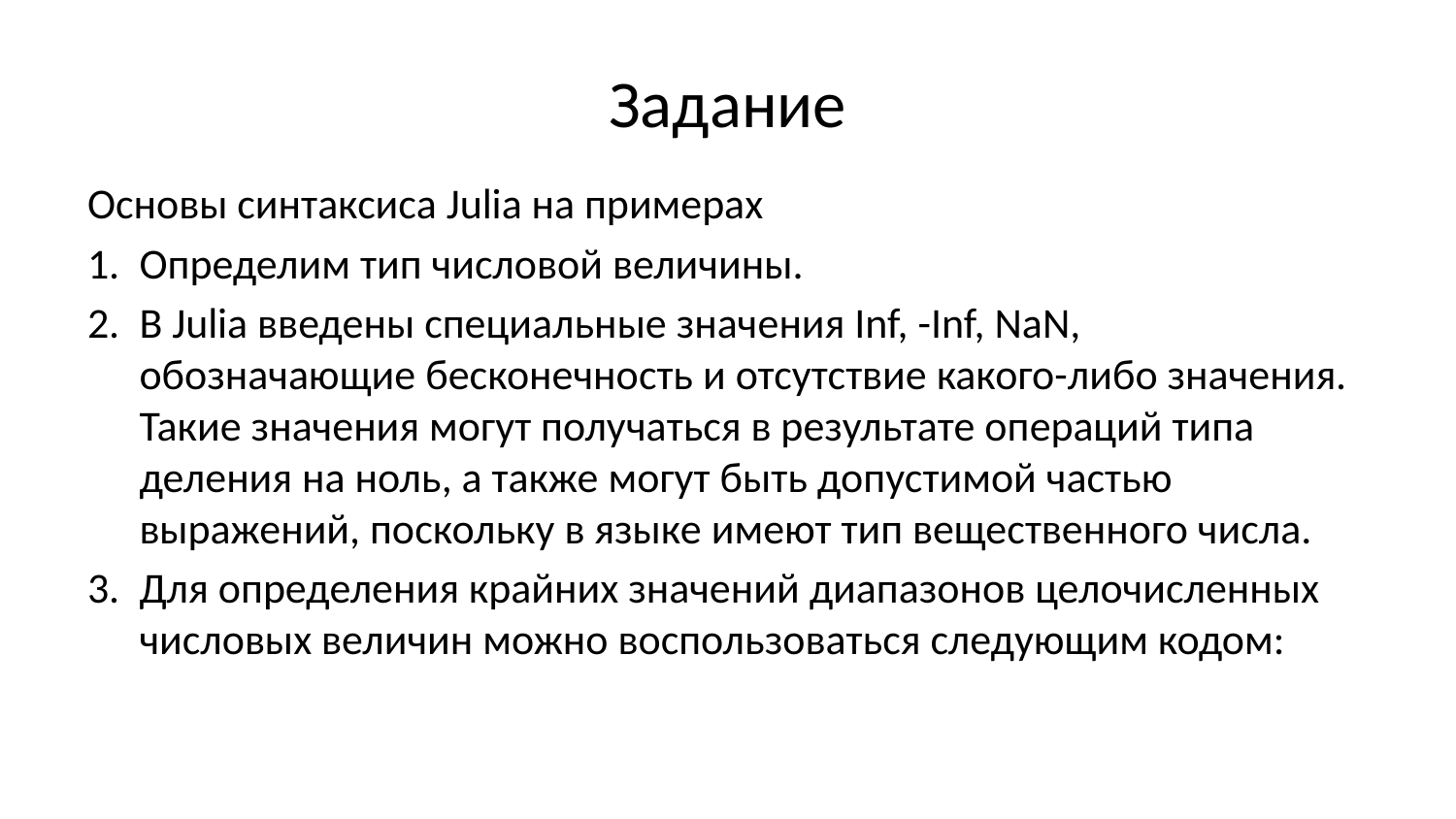

# Задание
Основы синтаксиса Julia на примерах
Определим тип числовой величины.
В Julia введены специальные значения Inf, -Inf, NaN, обозначающие бесконечность и отсутствие какого-либо значения. Такие значения могут получаться в результате операций типа деления на ноль, а также могут быть допустимой частью выражений, поскольку в языке имеют тип вещественного числа.
Для определения крайних значений диапазонов целочисленных числовых величин можно воспользоваться следующим кодом: